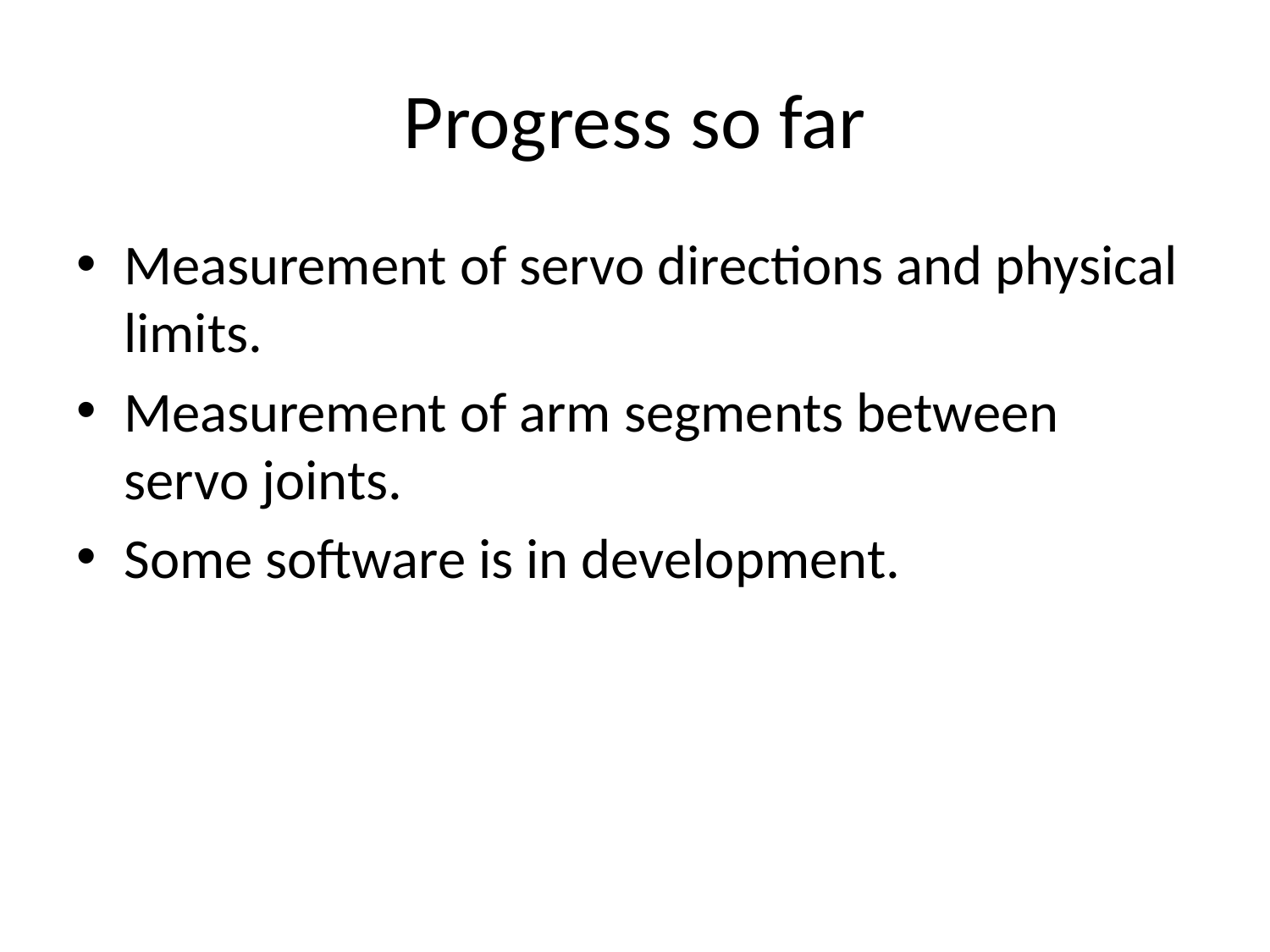

# Progress so far
Measurement of servo directions and physical limits.
Measurement of arm segments between servo joints.
Some software is in development.